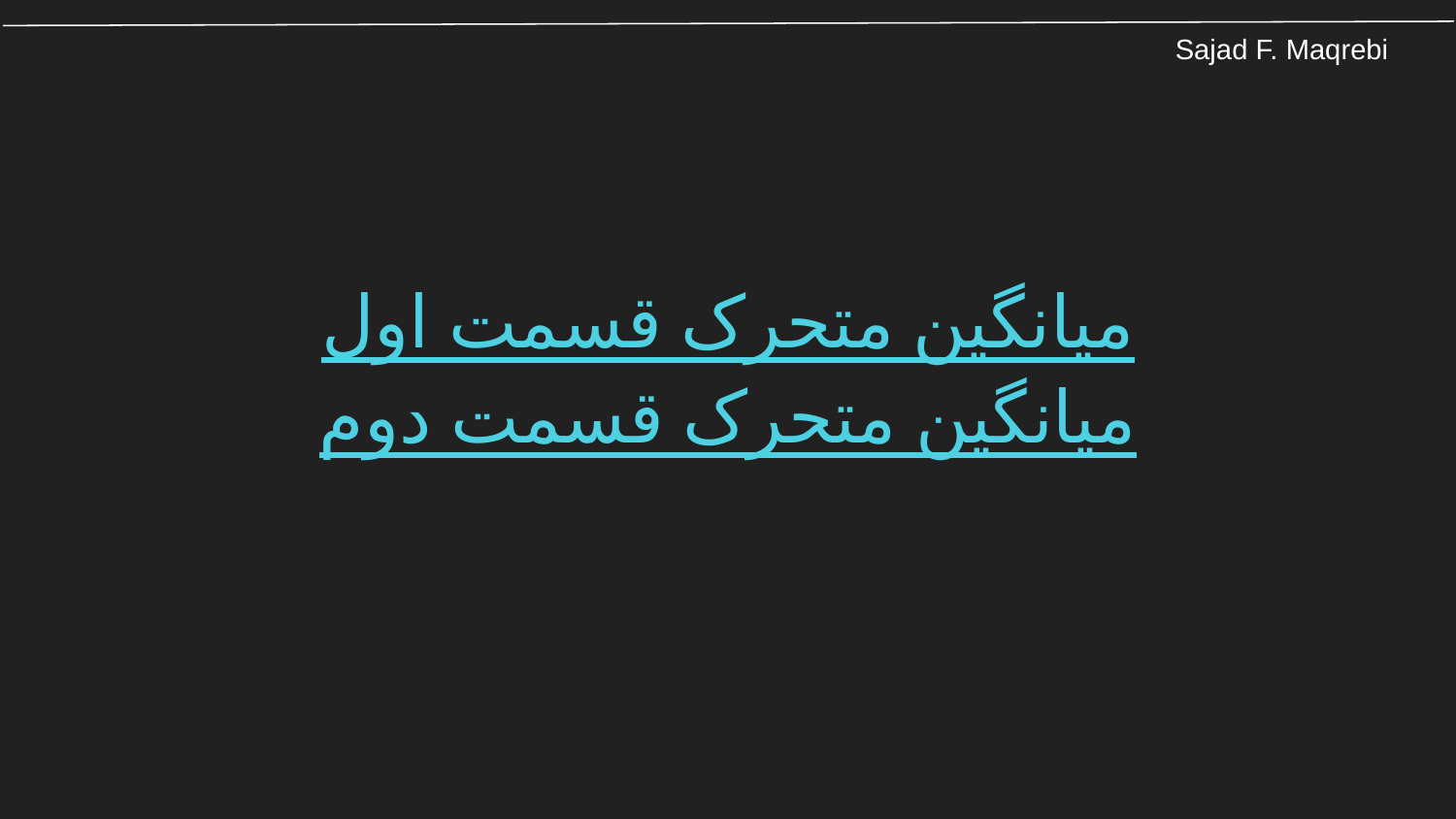

# میانگین متحرک قسمت اول
میانگین متحرک قسمت دوم